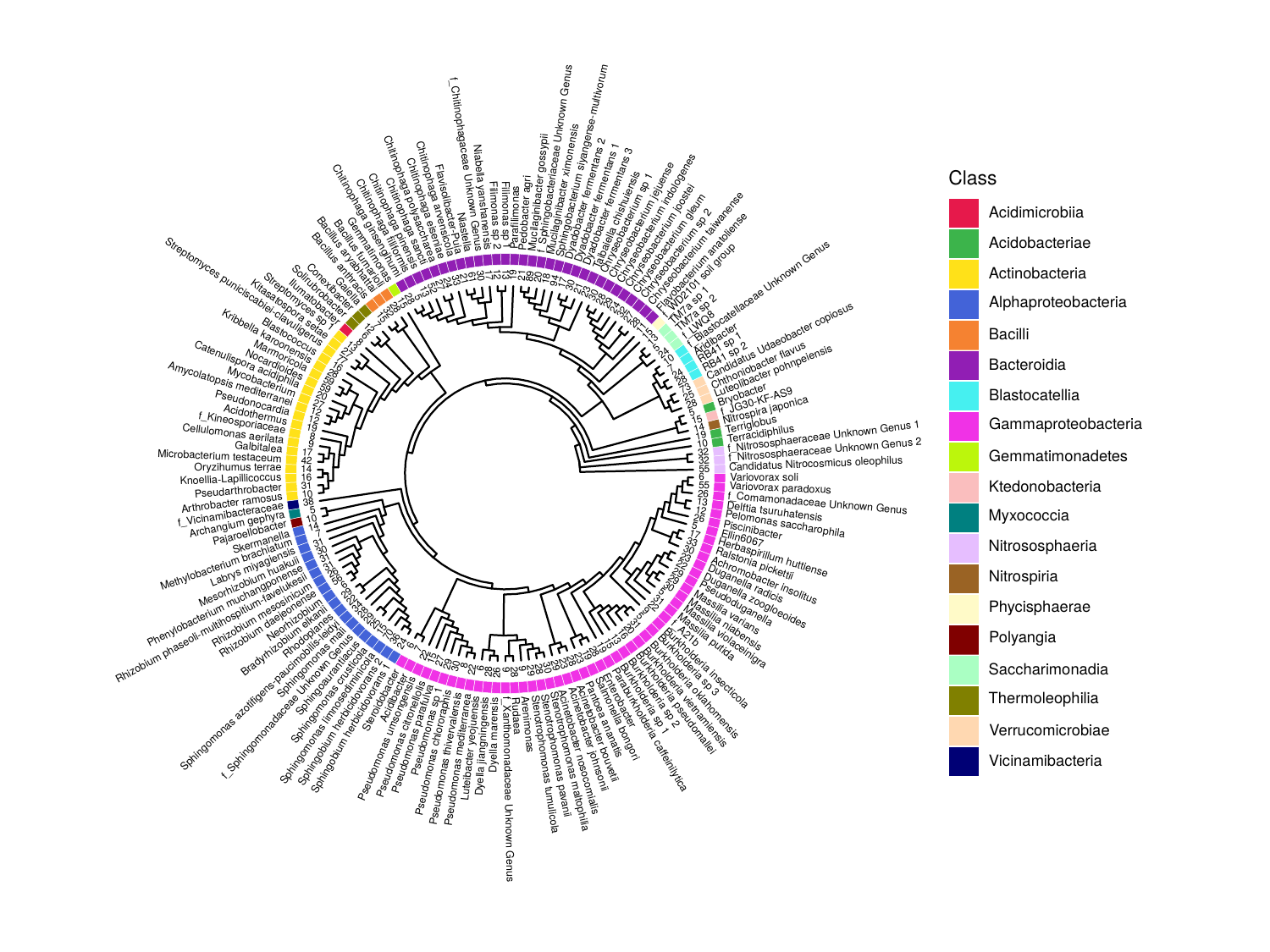

f_Sphingobacteriaceae Unknown Genus
Sphingobacterium siyangense-multivorum
f_Chitinophagaceae Unknown Genus

Class
Mucilaginibacter ximonensis
Mucilaginibacter gossypii
Niabella yanshanensis
Dyadobacter fermentans 2
Chitinophaga polysaccharea
Chitinophaga arvensicola
Dyadobacter fermentans 1

Dyadobacter fermentans 3
Chitinophaga eiseniae
Flavisolibacter-Puia
Acidimicrobiia
Pedobacter agri
Filimonas sp 1
Filimonas sp 2
Chryseobacterium indologenes
Parafilimonas
Chryseobacterium jejuense
Taibaiella chishuiensis
Chitinophaga pinensis
Chitinophaga ginsengihumi
Chitinophaga sancti
Chryseobacterium sp 1
Chitinophaga filiformis

Niastella

Chryseobacterium joostei
Acidobacteriae
Chryseobacterium gleum
Chryseobacterium taiwanense
Gemmatimonas
Chryseobacterium sp 2
Bacillus aryabhattai
Bacillus fumarioli

Flavobacterium anatoliense

Bacillus anthracis

Actinobacteria

13
19
12
21
17
89
30
20
61

18
21
f_WD2101 soil group
94
33

17
24
30
27

Conexibacter
52
21

Gaiella

Streptomyces puniciscabiei-clavuligerus
Solirubrobacter
23
13

f_Blastocatellaceae Unknown Genus

30

5
28
28
Alphaproteobacteria

Streptomyces sp 1

Ilumatobacter

29
15

TM7a sp 1

28
24

Kitasatospora setae

TM7a sp 2

32
32

27
15

28

f_LWQ8

7

11
12

Bacilli

15

6

Kribbella karoonensis
Blastococcus

Aridibacter
Candidatus Udaeobacter copiosus
13

8

RB41 sp 1

13

5

24
27

RB41 sp 2
Marmoricola

10
77

Bacteroidia
Catenulispora acidiphila

Nocardioides
Chthoniobacter flavus

16

7

Luteolibacter pohnpeiensis

24
28

28
Mycobacterium
59

Amycolatopsis mediterranei

73
59

Bryobacter
Blastocatellia

25

20

f_JG30-KF-AS9

Pseudonocardia
28

27

Nitrospira japonica

12
5

Acidothermus

15
12

Gammaproteobacteria
f_Kineosporiaceae

Terriglobus

14
19

Terracidiphilus
Cellulomonas aerilata

f_Nitrososphaeraceae Unknown Genus 1
19
8

10
9

Galbitalea

f_Nitrososphaeraceae Unknown Genus 2

32
17
Gemmatimonadetes

Microbacterium testaceum

32
42

Candidatus Nitrocosmicus oleophilus

Oryzihumus terrae

55
14

6
16
Variovorax soli
Knoellia-Lapillicoccus

Ktedonobacteria

55
31
Variovorax paradoxus

Pseudarthrobacter

26
10

13
38
f_Comamonadaceae Unknown Genus
Arthrobacter ramosus

5

12

Delftia tsuruhatensis

Myxococcia

f_Vicinamibacteraceae

26
10

Archangium gephyra
Pelomonas saccharophila

5

14

Piscinibacter
Pajaroellobacter

7
17

Ellin6067

Skermanella
33
31
Nitrososphaeria

30
30

Herbaspirillum huttiense

23

31

Ralstonia pickettii
Methylobacterium brachiatum

Labrys miyagiensis
22
31

29
26
Nitrospiria

29
56
Achromobacter insolitus

Mesorhizobium huakuii

Duganella radicis

6

30

5

29

Duganella zoogloeoides
31
22

Pseudoduganella
Phycisphaerae
Phenylobacterium muchangponense
22
34

9

Massilia varians

28

Rhizobium mesosinicum

5

29

Neorhizobium

Rhizobium daejeonense

31
25
Massilia niabensis

Rhizobium phaseoli-multihospitium-favelukesii

20
15

f_A21b

Polyangia
16
70
Rhodoplanes

Massilia putida
Massilia violaceinigra

13
36
Bradyrhizobium elkanii

15

24

6

19

7

28

19
22

23
15

Sphingomonas mali
28
27

23
29
Burkholderia sp 3
8

29
30
Saccharimonadia
Burkholderia insecticola
30
6
9

28
9
22
29
28
28
26

Sphingoaurantiacus

Burkholderia oklahomensis
Burkholderia sp 2
Sphingomonas crusticola
Sphingomonas azotifigens-paucimobilis-leidyi
Thermoleophilia
Burkholderia vietnamiensis
Acidibacter
Burkholderia sp 1
Steroidobacter
Enterobacter
Burkholderia pseudomallei
f_Sphingomonadaceae Unknown Genus
Rudaea
Sphingomonas limnosediminicola
Salmonella bongori
Pantoea ananatis

Sphingobium herbicidovorans 2
Arenimonas
Sphingobium herbicidovorans 1
Verrucomicrobiae
Paraburkholderia caffeinilytica
Pseudomonas sp 1
Acinetobacter bouvetii
Dyella marensis
Pseudomonas umsongensis
Pseudomonas parafulva
Acinetobacter johnsonii
Pseudomonas citronellolis
Dyella jiangningensis
Luteibacter yeojuensis

Pseudomonas chlororaphis
Acinetobacter nosocomialis
Stenotrophomonas pavanii
Pseudomonas thivervalensis
Vicinamibacteria
Pseudomonas mediterranea
Stenotrophomonas maltophilia
Stenotrophomonas tumulicola
f_Xanthomonadaceae Unknown Genus